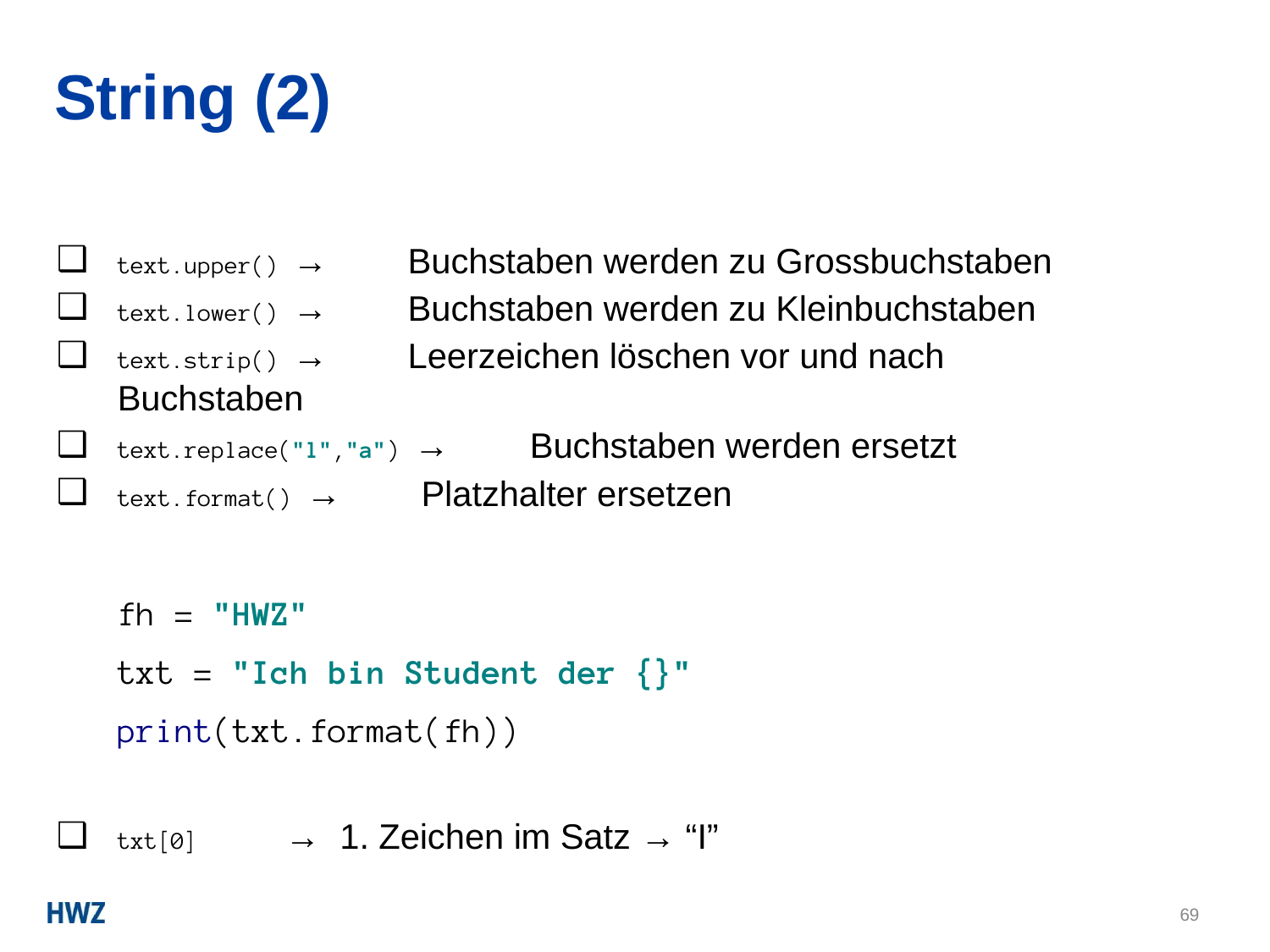

# String (2)
text.upper() →	Buchstaben werden zu Grossbuchstaben
text.lower() →	Buchstaben werden zu Kleinbuchstaben
text.strip() →	Leerzeichen löschen vor und nach Buchstaben
text.replace("l","a") →	Buchstaben werden ersetzt
text.format() →	Platzhalter ersetzen

fh = "HWZ"
txt = "Ich bin Student der {}"
print(txt.format(fh))

txt[0]	→	1. Zeichen im Satz → “I”
69